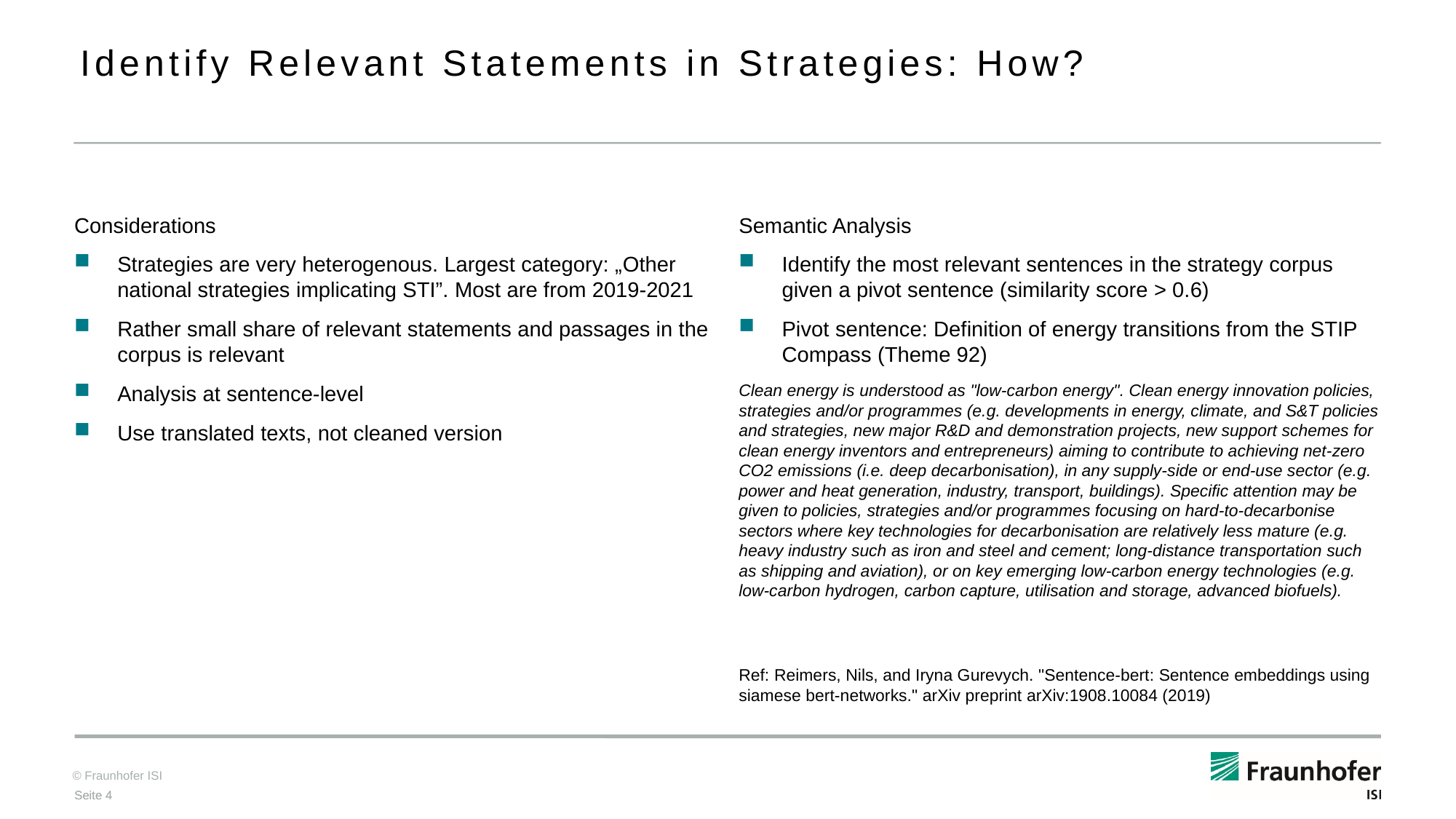

# Identify Relevant Statements in Strategies: How?
Semantic Analysis
Identify the most relevant sentences in the strategy corpus given a pivot sentence (similarity score > 0.6)
Pivot sentence: Definition of energy transitions from the STIP Compass (Theme 92)
Clean energy is understood as "low-carbon energy". Clean energy innovation policies, strategies and/or programmes (e.g. developments in energy, climate, and S&T policies and strategies, new major R&D and demonstration projects, new support schemes for clean energy inventors and entrepreneurs) aiming to contribute to achieving net-zero CO2 emissions (i.e. deep decarbonisation), in any supply-side or end-use sector (e.g. power and heat generation, industry, transport, buildings). Specific attention may be given to policies, strategies and/or programmes focusing on hard-to-decarbonise sectors where key technologies for decarbonisation are relatively less mature (e.g. heavy industry such as iron and steel and cement; long-distance transportation such as shipping and aviation), or on key emerging low-carbon energy technologies (e.g. low-carbon hydrogen, carbon capture, utilisation and storage, advanced biofuels).
Ref: Reimers, Nils, and Iryna Gurevych. "Sentence-bert: Sentence embeddings using siamese bert-networks." arXiv preprint arXiv:1908.10084 (2019)

Considerations
Strategies are very heterogenous. Largest category: „Other national strategies implicating STI”. Most are from 2019-2021
Rather small share of relevant statements and passages in the corpus is relevant
Analysis at sentence-level
Use translated texts, not cleaned version